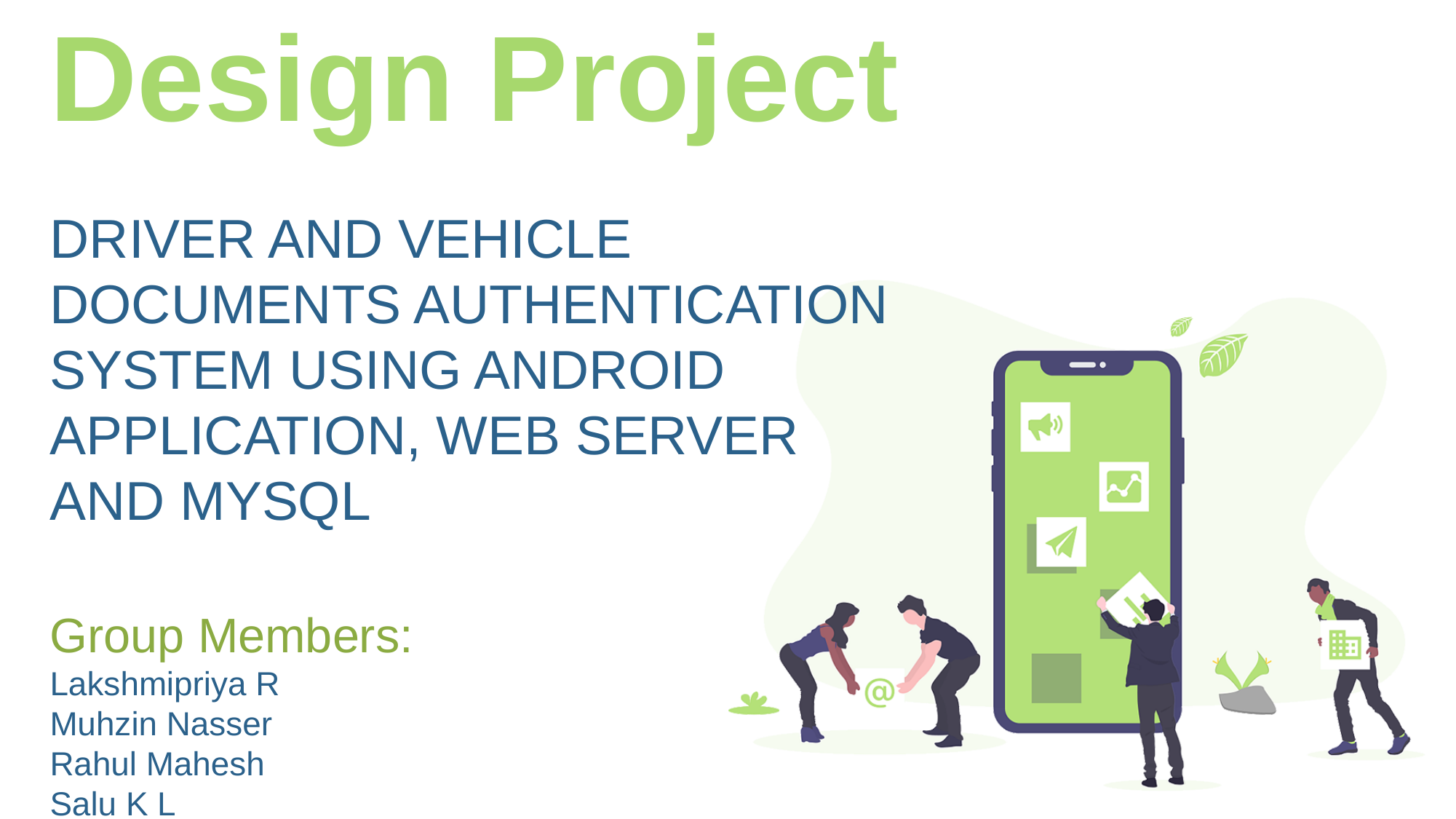

# Design Project DRIVER AND VEHICLE DOCUMENTS AUTHENTICATION SYSTEM USING ANDROID APPLICATION, WEB SERVER AND MYSQL Group Members: Lakshmipriya R Muhzin Nasser Rahul Mahesh Salu K L